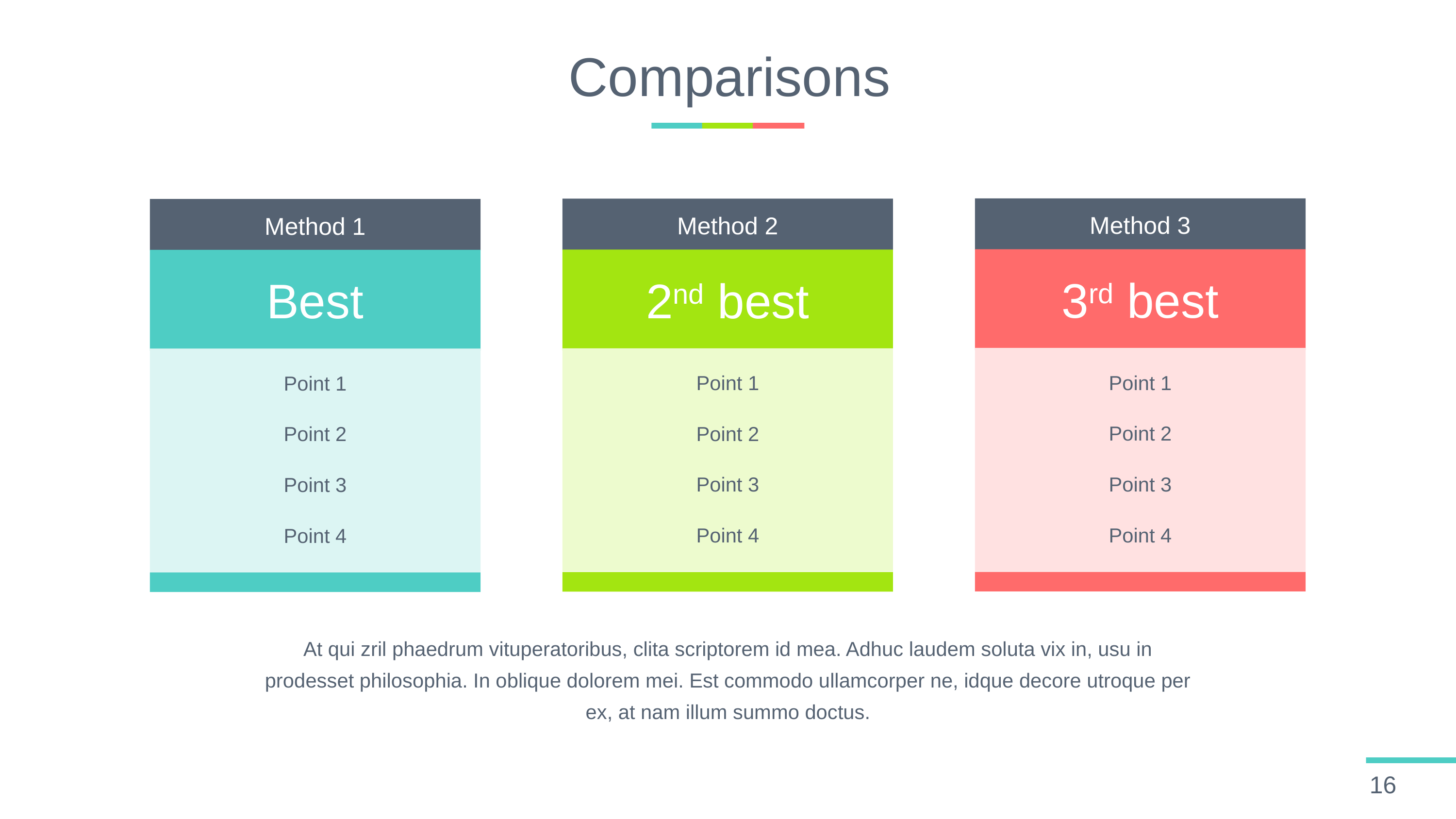

# Comparisons
Method 3
Method 2
Method 1
3rd best
2nd best
Best
Point 1
Point 1
Point 1
Point 2
Point 2
Point 2
Point 3
Point 3
Point 3
Point 4
Point 4
Point 4
At qui zril phaedrum vituperatoribus, clita scriptorem id mea. Adhuc laudem soluta vix in, usu in prodesset philosophia. In oblique dolorem mei. Est commodo ullamcorper ne, idque decore utroque per ex, at nam illum summo doctus.
16